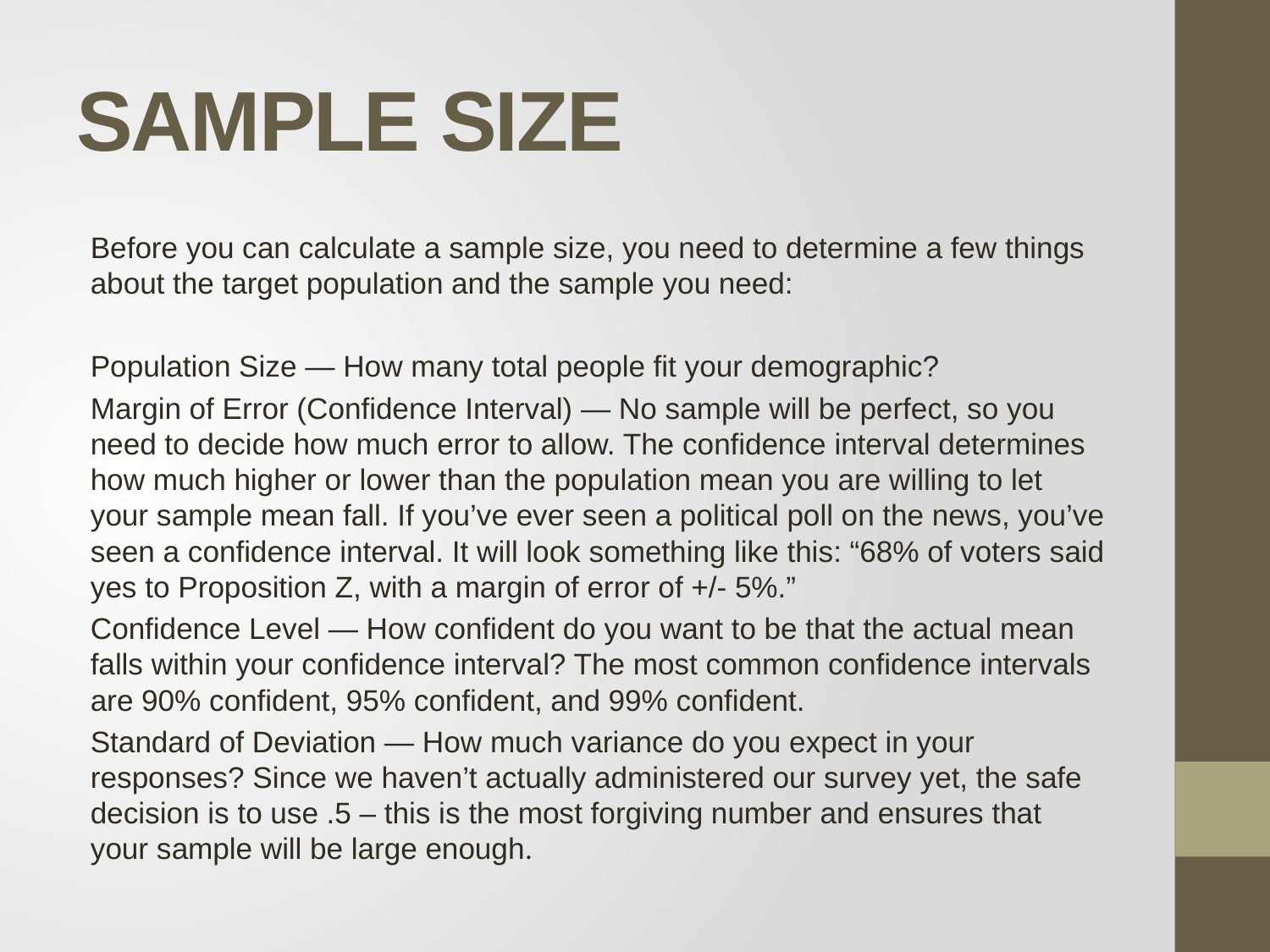

# SAMPLE SIZE
Before you can calculate a sample size, you need to determine a few things about the target population and the sample you need:

Population Size — How many total people fit your demographic?
Margin of Error (Confidence Interval) — No sample will be perfect, so you need to decide how much error to allow. The confidence interval determines how much higher or lower than the population mean you are willing to let your sample mean fall. If you’ve ever seen a political poll on the news, you’ve seen a confidence interval. It will look something like this: “68% of voters said yes to Proposition Z, with a margin of error of +/- 5%.”
Confidence Level — How confident do you want to be that the actual mean falls within your confidence interval? The most common confidence intervals are 90% confident, 95% confident, and 99% confident.
Standard of Deviation — How much variance do you expect in your responses? Since we haven’t actually administered our survey yet, the safe decision is to use .5 – this is the most forgiving number and ensures that your sample will be large enough.